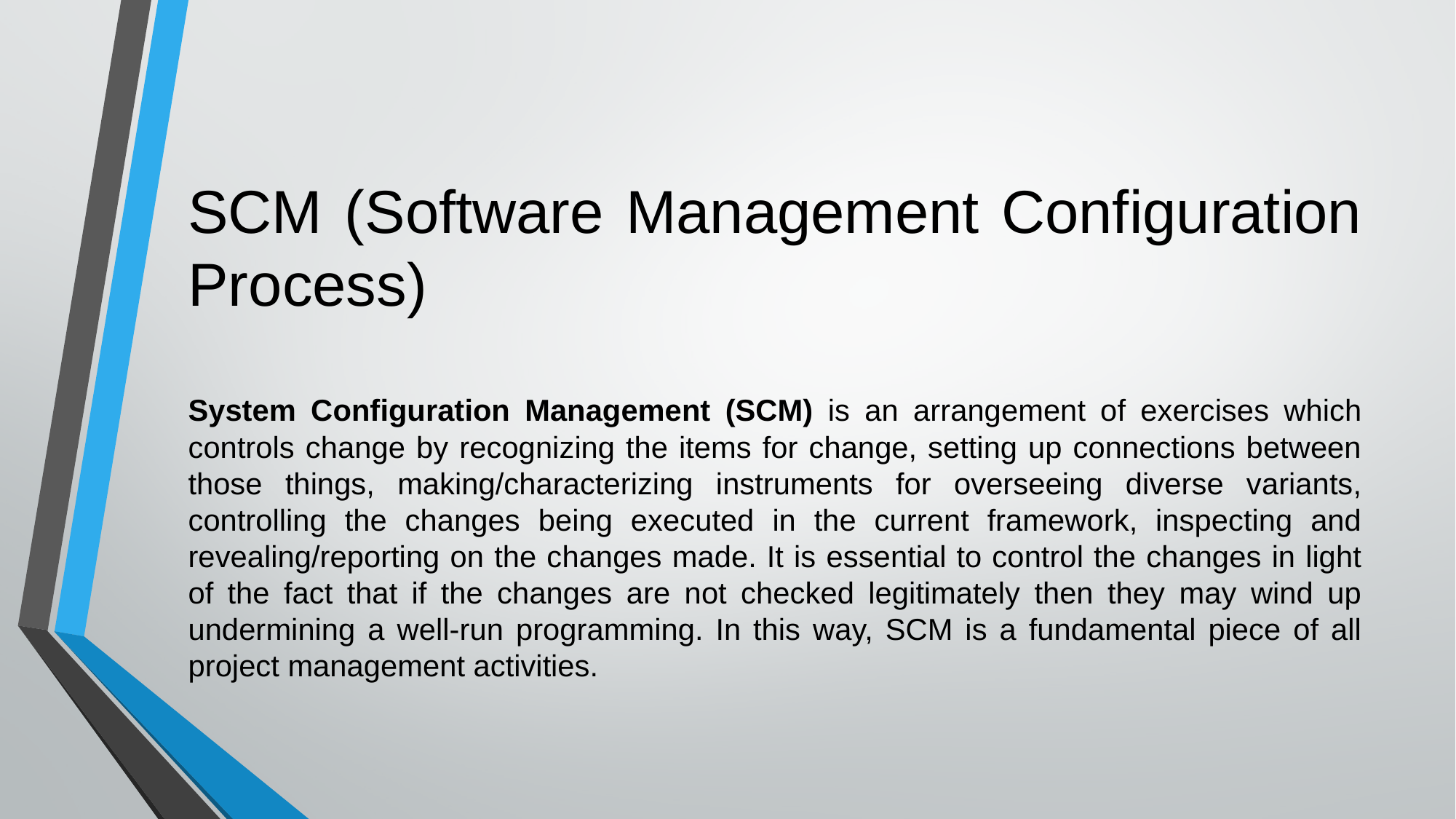

# SCM (Software Management Configuration Process) System Configuration Management (SCM) is an arrangement of exercises which controls change by recognizing the items for change, setting up connections between those things, making/characterizing instruments for overseeing diverse variants, controlling the changes being executed in the current framework, inspecting and revealing/reporting on the changes made. It is essential to control the changes in light of the fact that if the changes are not checked legitimately then they may wind up undermining a well-run programming. In this way, SCM is a fundamental piece of all project management activities.